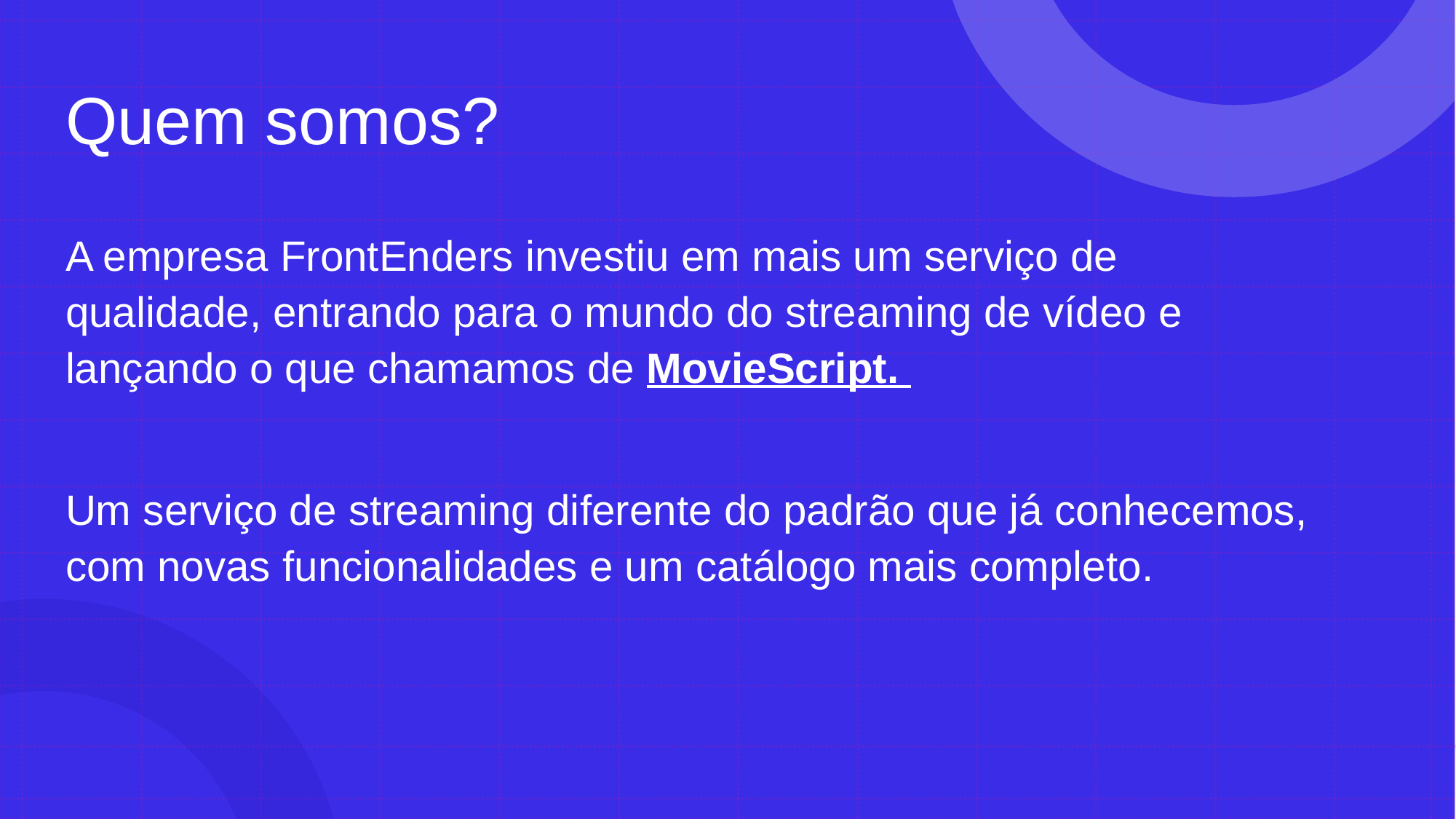

# Quem somos?
A empresa FrontEnders investiu em mais um serviço de qualidade, entrando para o mundo do streaming de vídeo e lançando o que chamamos de MovieScript.

Um serviço de streaming diferente do padrão que já conhecemos, com novas funcionalidades e um catálogo mais completo.